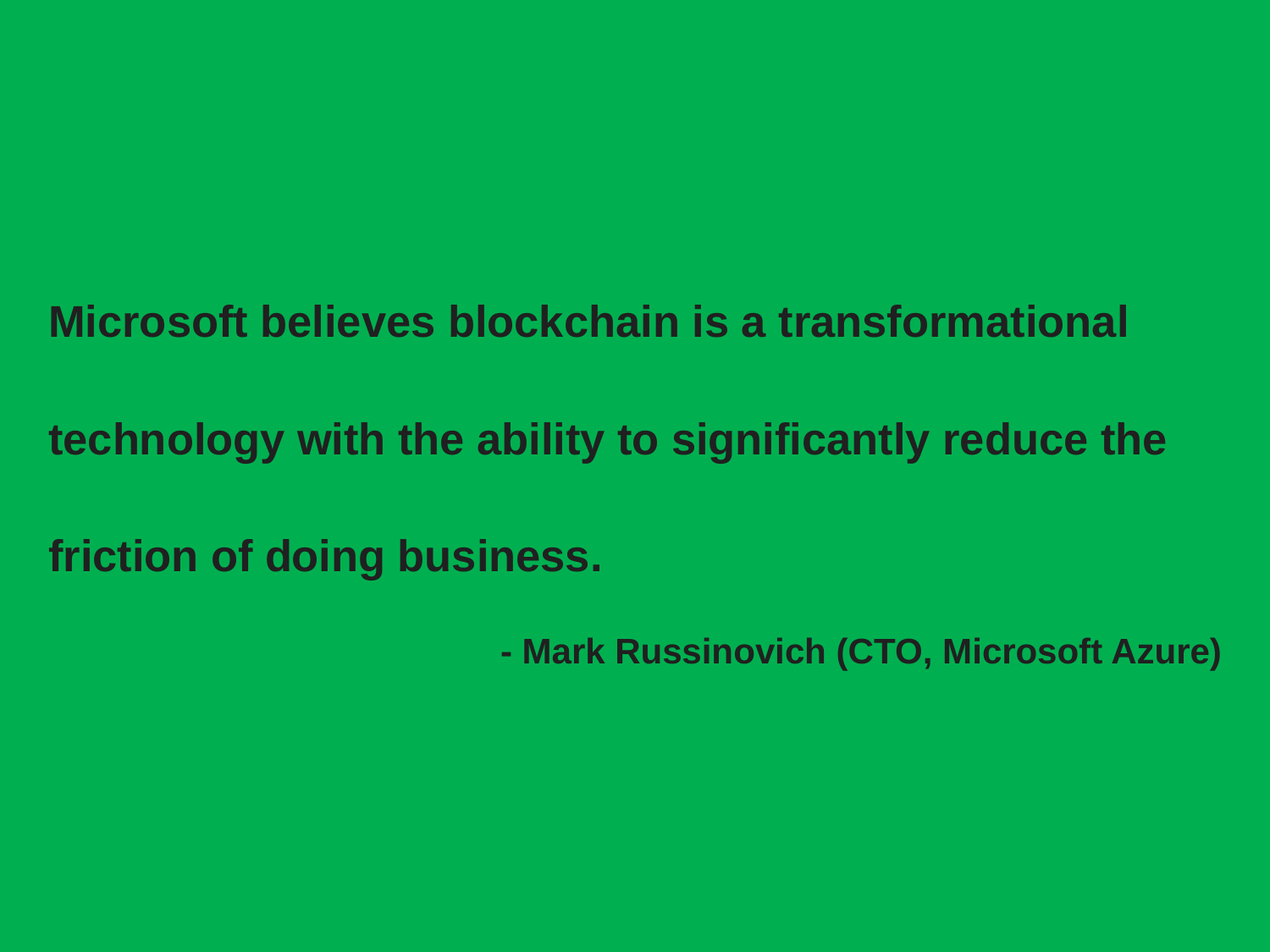

#

Microsoft believes blockchain is a transformational technology with the ability to significantly reduce the friction of doing business.

	- Mark Russinovich (CTO, Microsoft Azure)